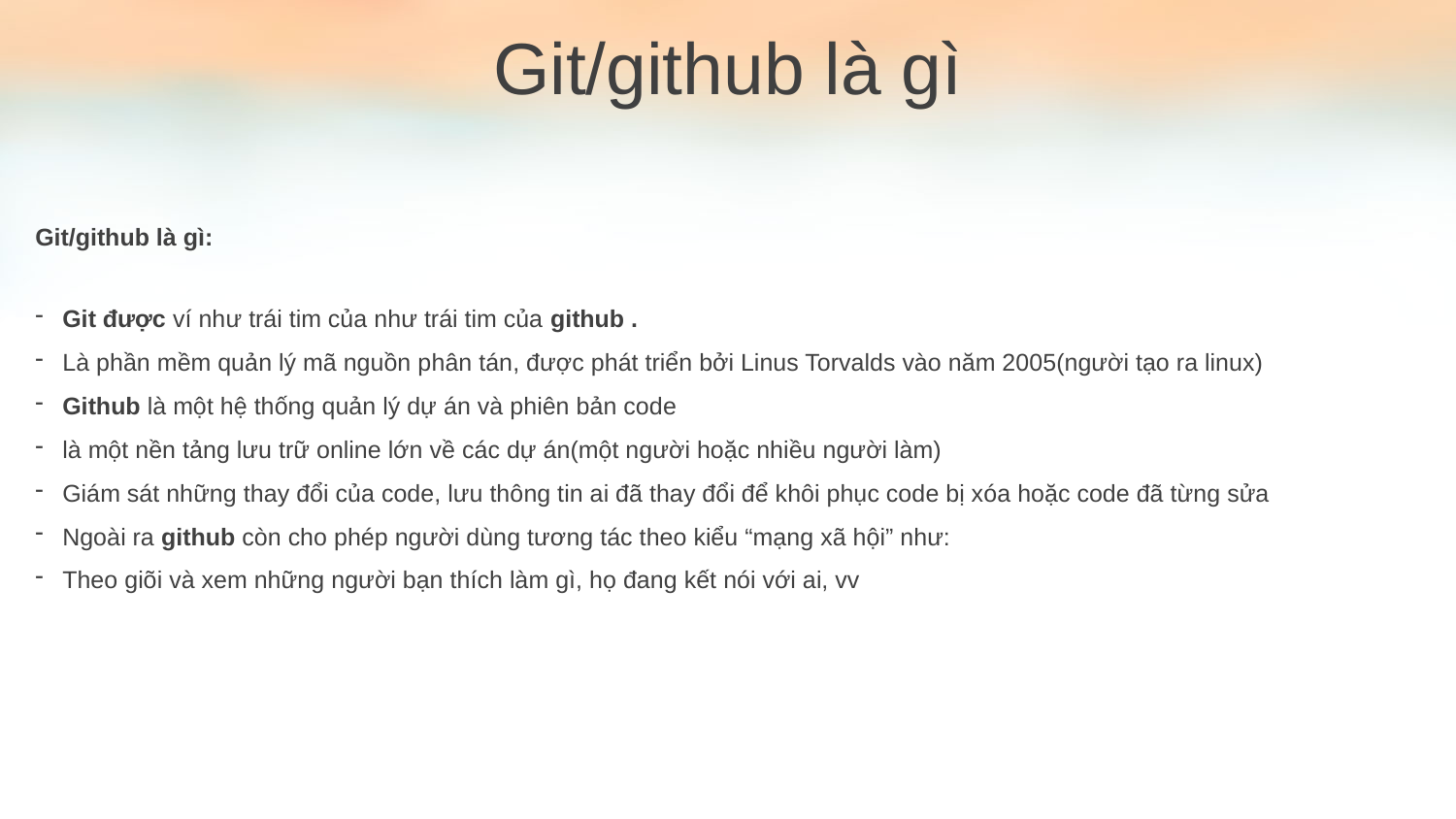

Git/github là gì

Git/github là gì:
Git được ví như trái tim của như trái tim của github .
Là phần mềm quản lý mã nguồn phân tán, được phát triển bởi Linus Torvalds vào năm 2005(người tạo ra linux)
Github là một hệ thống quản lý dự án và phiên bản code
là một nền tảng lưu trữ online lớn về các dự án(một người hoặc nhiều người làm)
Giám sát những thay đổi của code, lưu thông tin ai đã thay đổi để khôi phục code bị xóa hoặc code đã từng sửa
Ngoài ra github còn cho phép người dùng tương tác theo kiểu “mạng xã hội” như:
Theo giõi và xem những người bạn thích làm gì, họ đang kết nói với ai, vv